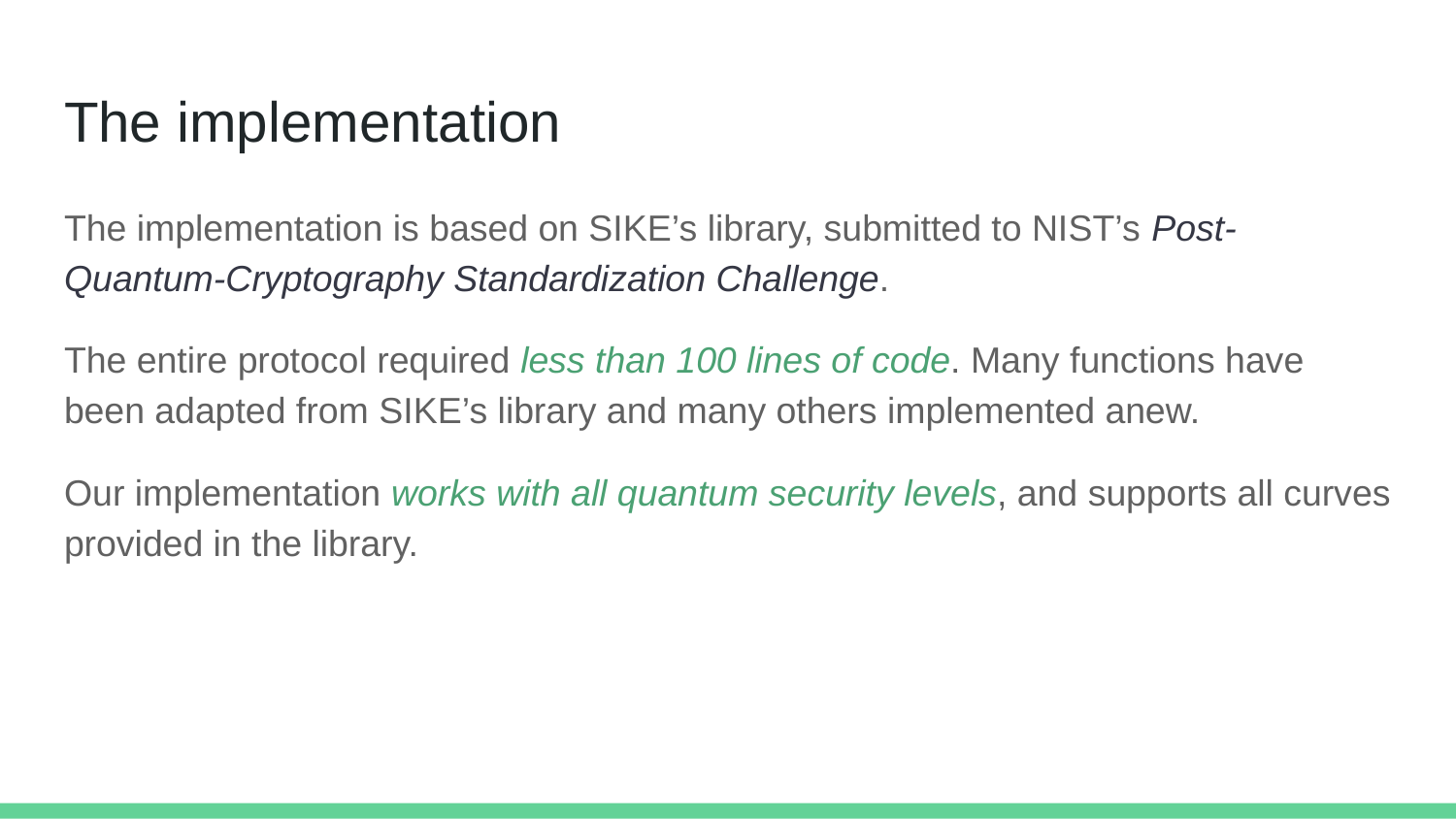

# The implementation
The implementation is based on SIKE’s library, submitted to NIST’s Post-Quantum-Cryptography Standardization Challenge.
The entire protocol required less than 100 lines of code. Many functions have been adapted from SIKE’s library and many others implemented anew.
Our implementation works with all quantum security levels, and supports all curves provided in the library.